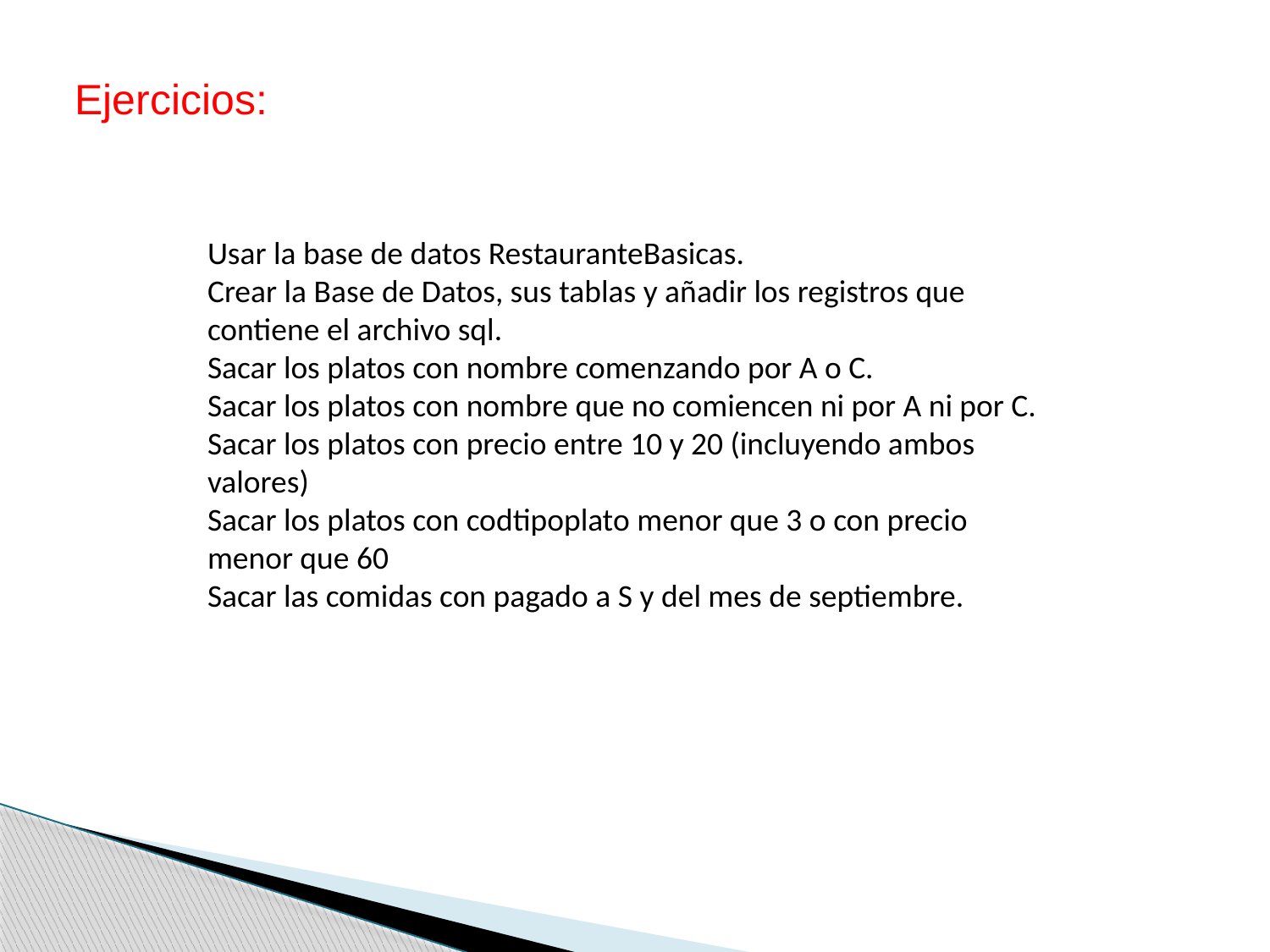

Ejercicios:
Usar la base de datos RestauranteBasicas.
Crear la Base de Datos, sus tablas y añadir los registros que contiene el archivo sql.
Sacar los platos con nombre comenzando por A o C.
Sacar los platos con nombre que no comiencen ni por A ni por C.
Sacar los platos con precio entre 10 y 20 (incluyendo ambos valores)
Sacar los platos con codtipoplato menor que 3 o con precio menor que 60
Sacar las comidas con pagado a S y del mes de septiembre.